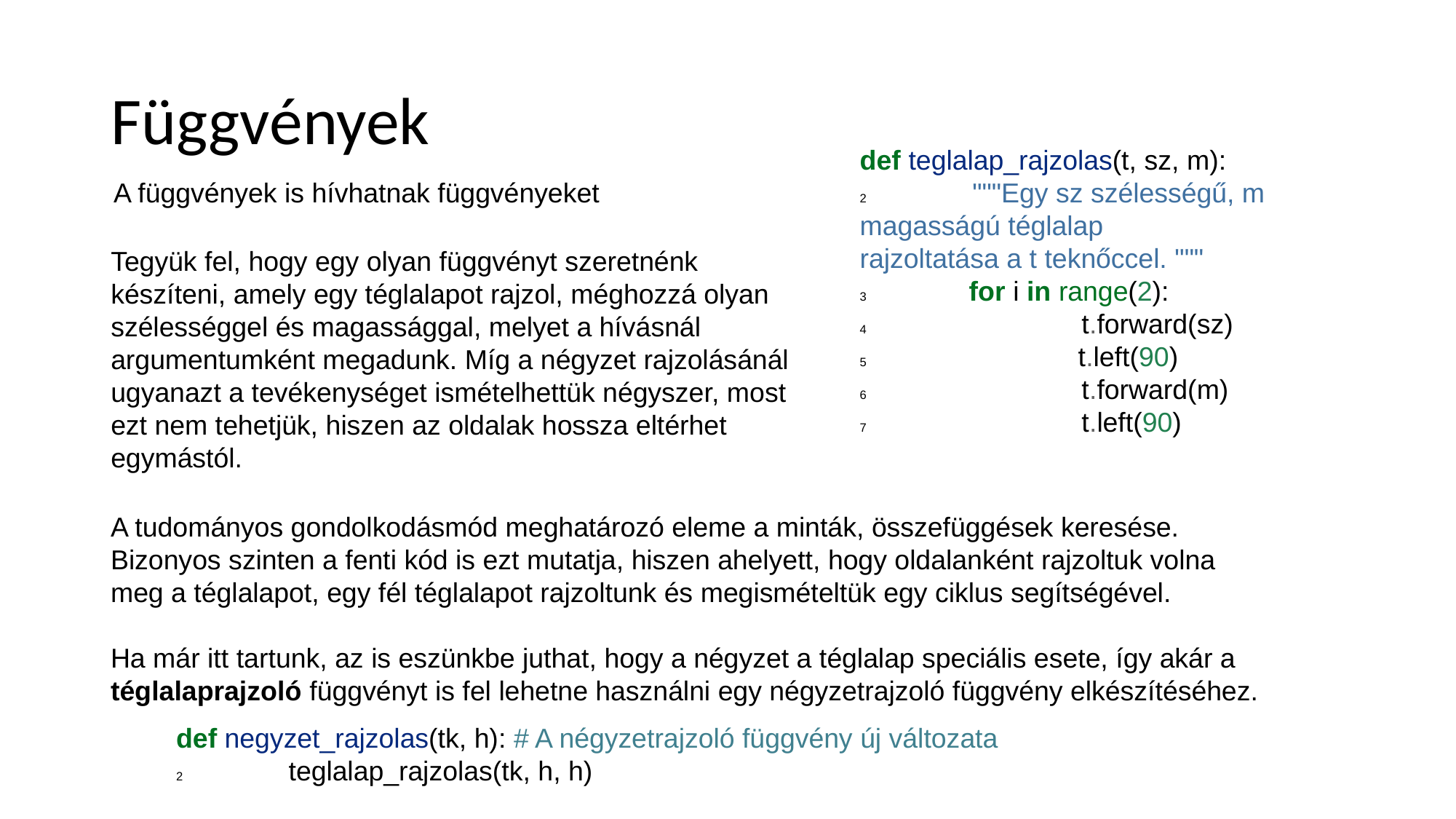

# Függvények
def teglalap_rajzolas(t, sz, m):
2	 """Egy sz szélességű, m 	magasságú téglalap 		rajzoltatása a t teknőccel. """
3 	for i in range(2):
4		 t.forward(sz)
5 		t.left(90)
6		 t.forward(m)
7		 t.left(90)
A függvények is hívhatnak függvényeket
Tegyük fel, hogy egy olyan függvényt szeretnénk készíteni, amely egy téglalapot rajzol, méghozzá olyan szélességgel és magassággal, melyet a hívásnál argumentumként megadunk. Míg a négyzet rajzolásánál ugyanazt a tevékenységet ismételhettük négyszer, most ezt nem tehetjük, hiszen az oldalak hossza eltérhet egymástól.
A tudományos gondolkodásmód meghatározó eleme a minták, összefüggések keresése. Bizonyos szinten a fenti kód is ezt mutatja, hiszen ahelyett, hogy oldalanként rajzoltuk volna meg a téglalapot, egy fél téglalapot rajzoltunk és megismételtük egy ciklus segítségével.

Ha már itt tartunk, az is eszünkbe juthat, hogy a négyzet a téglalap speciális esete, így akár a téglalaprajzoló függvényt is fel lehetne használni egy négyzetrajzoló függvény elkészítéséhez.
def negyzet_rajzolas(tk, h): # A négyzetrajzoló függvény új változata
2	 teglalap_rajzolas(tk, h, h)